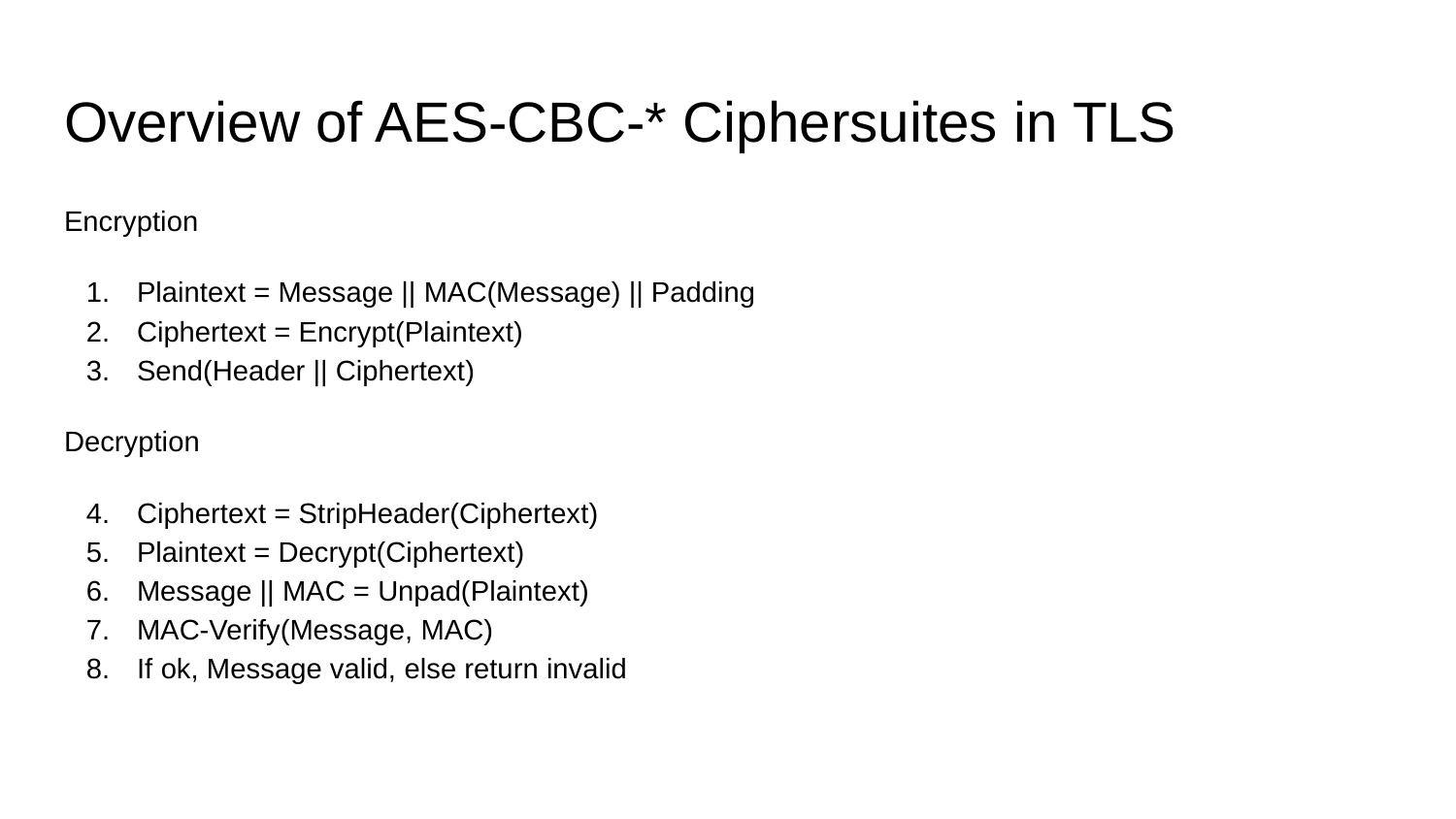

# Overview of AES-CBC-* Ciphersuites in TLS
Encryption
Plaintext = Message || MAC(Message) || Padding
Ciphertext = Encrypt(Plaintext)
Send(Header || Ciphertext)
Decryption
Ciphertext = StripHeader(Ciphertext)
Plaintext = Decrypt(Ciphertext)
Message || MAC = Unpad(Plaintext)
MAC-Verify(Message, MAC)
If ok, Message valid, else return invalid